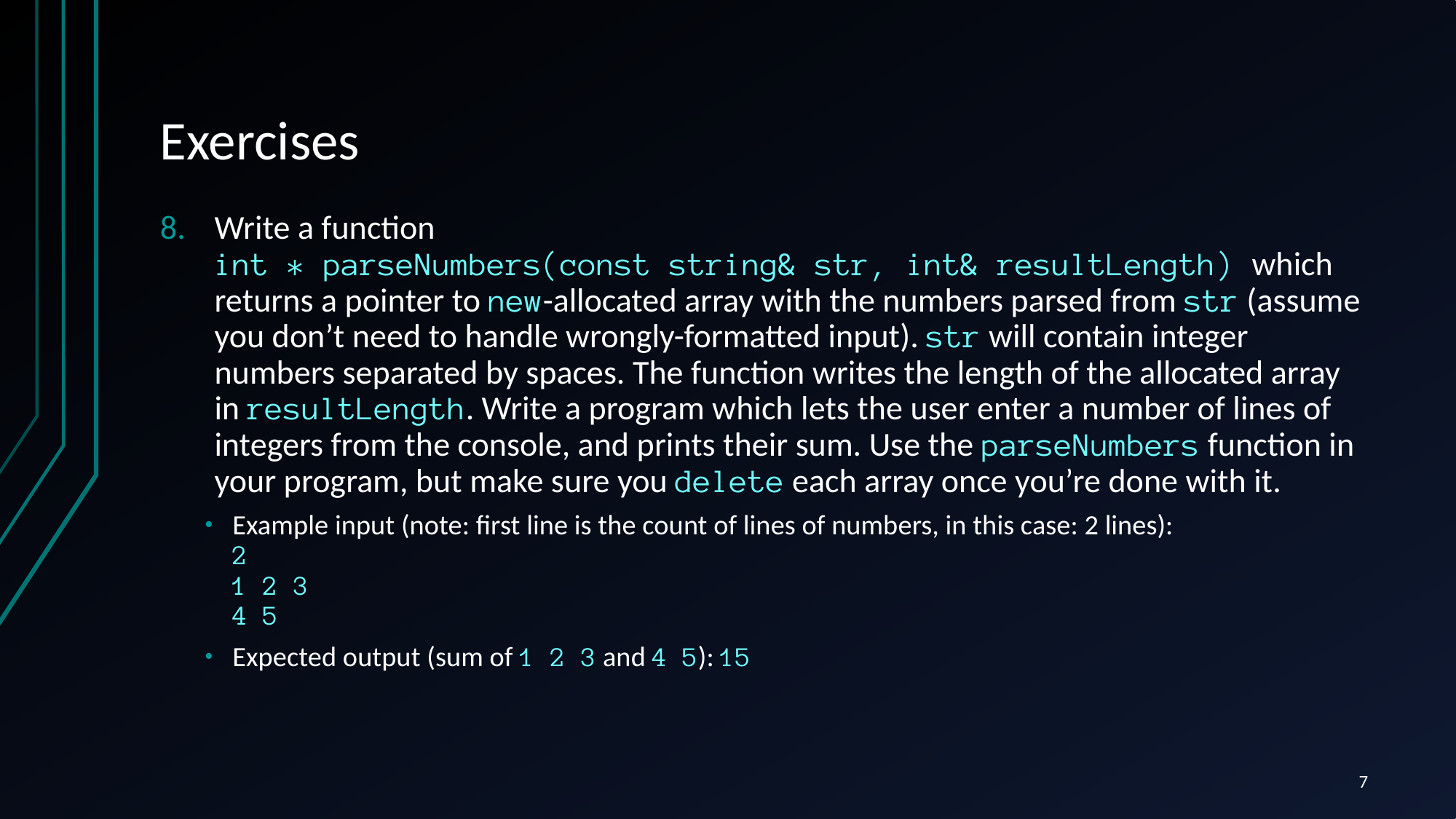

# Exercises
Write a function
int * parseNumbers(const string& str, int& resultLength) which returns a pointer to new-allocated array with the numbers parsed from str (assume you don’t need to handle wrongly-formatted input). str will contain integer numbers separated by spaces. The function writes the length of the allocated array in resultLength. Write a program which lets the user enter a number of lines of integers from the console, and prints their sum. Use the parseNumbers function in your program, but make sure you delete each array once you’re done with it.
Example input (note: first line is the count of lines of numbers, in this case: 2 lines):
2
1 2 3
4 5
Expected output (sum of 1 2 3 and 4 5): 15
7